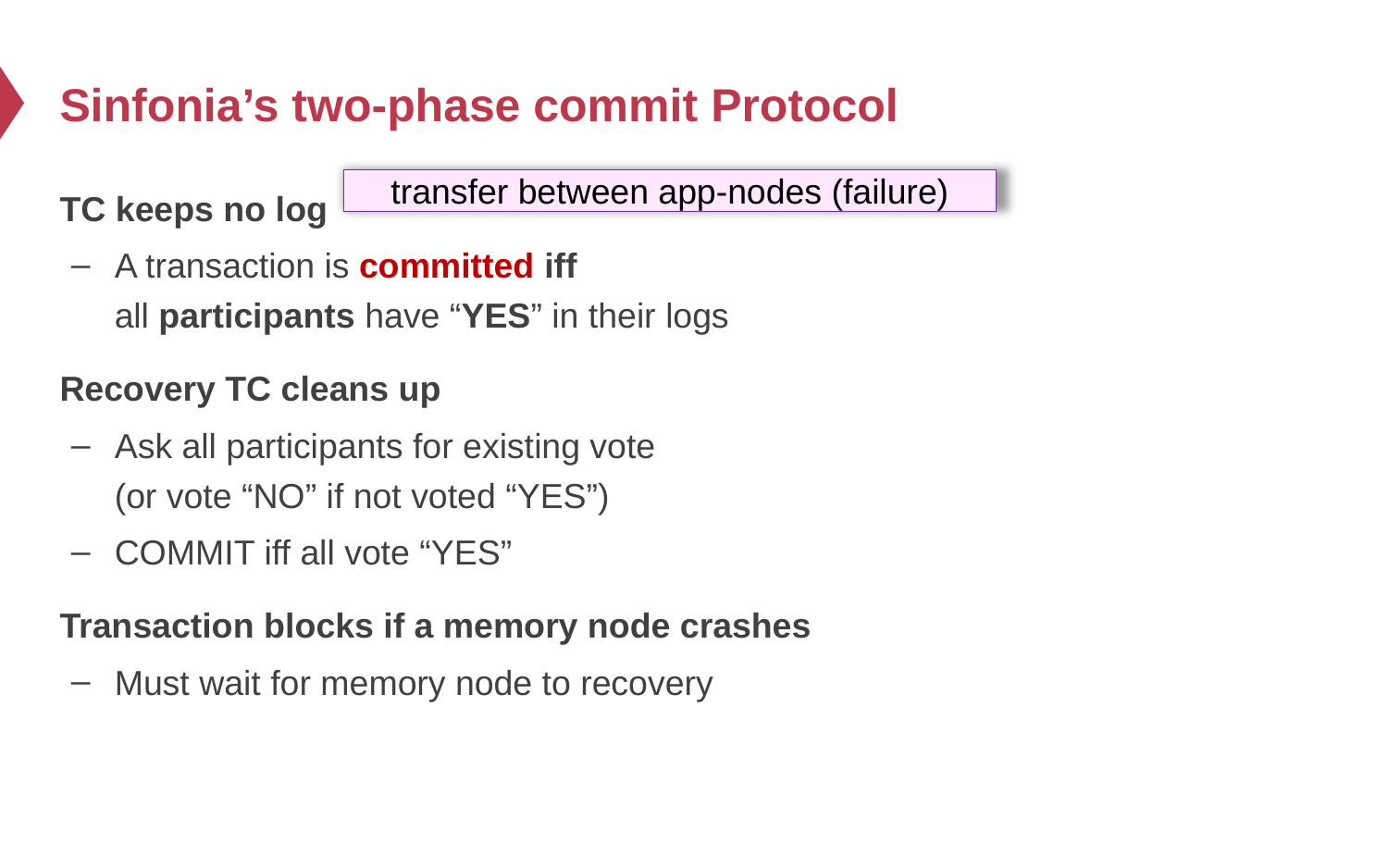

# Sinfonia’s two-phase commit Protocol
transfer between app-nodes (failure)
TC keeps no log
A transaction is committed iff
all participants have “YES” in their logs
Recovery TC cleans up
Ask all participants for existing vote
(or vote “NO” if not voted “YES”)
COMMIT iff all vote “YES”
Transaction blocks if a memory node crashes
Must wait for memory node to recovery

89